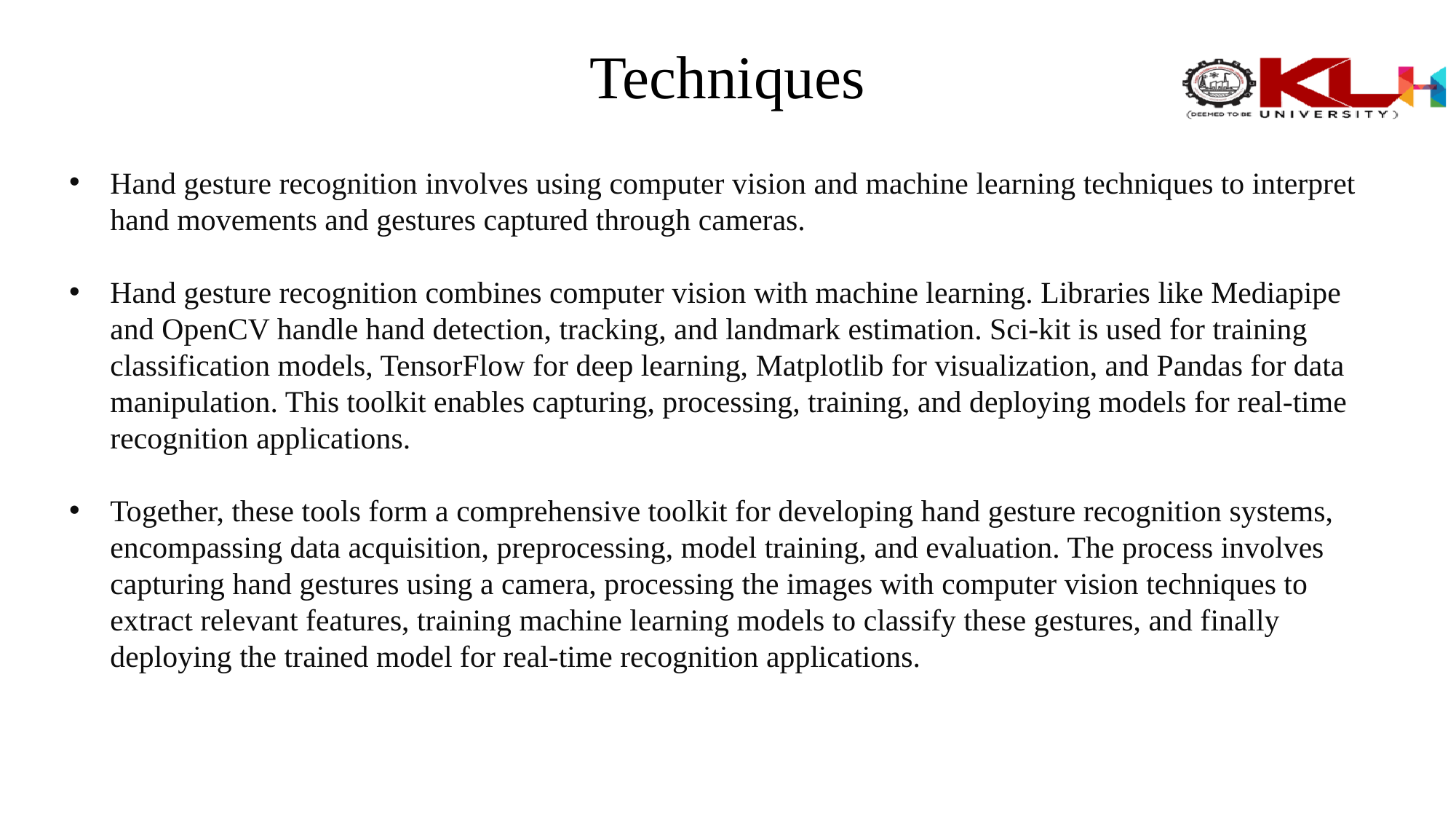

# Techniques
Hand gesture recognition involves using computer vision and machine learning techniques to interpret hand movements and gestures captured through cameras.

Hand gesture recognition combines computer vision with machine learning. Libraries like Mediapipe and OpenCV handle hand detection, tracking, and landmark estimation. Sci-kit is used for training classification models, TensorFlow for deep learning, Matplotlib for visualization, and Pandas for data manipulation. This toolkit enables capturing, processing, training, and deploying models for real-time recognition applications.

Together, these tools form a comprehensive toolkit for developing hand gesture recognition systems, encompassing data acquisition, preprocessing, model training, and evaluation. The process involves capturing hand gestures using a camera, processing the images with computer vision techniques to extract relevant features, training machine learning models to classify these gestures, and finally deploying the trained model for real-time recognition applications.